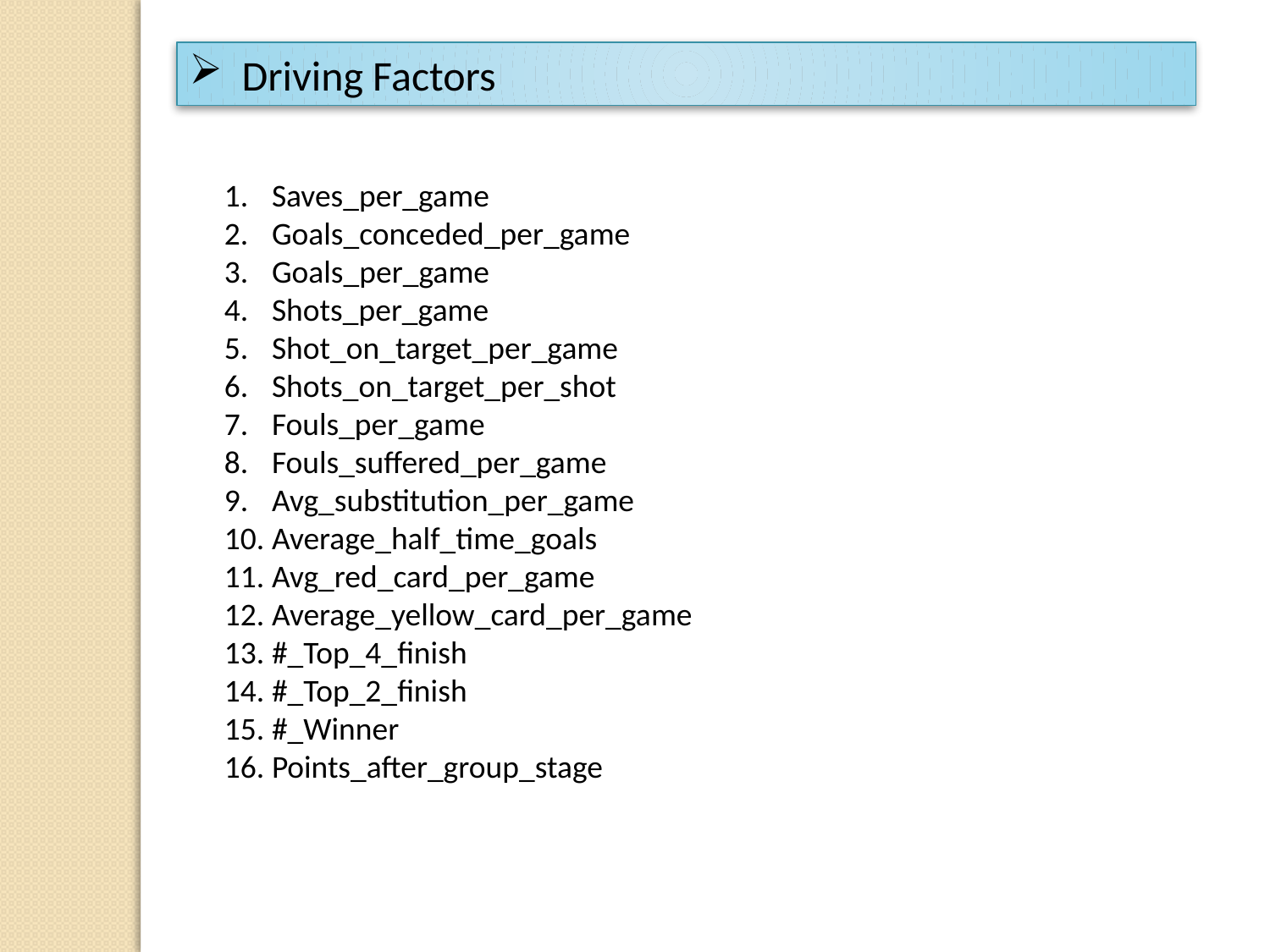

Driving Factors
Saves_per_game
Goals_conceded_per_game
Goals_per_game
Shots_per_game
Shot_on_target_per_game
Shots_on_target_per_shot
Fouls_per_game
Fouls_suffered_per_game
Avg_substitution_per_game
Average_half_time_goals
Avg_red_card_per_game
Average_yellow_card_per_game
#_Top_4_finish
#_Top_2_finish
#_Winner
Points_after_group_stage